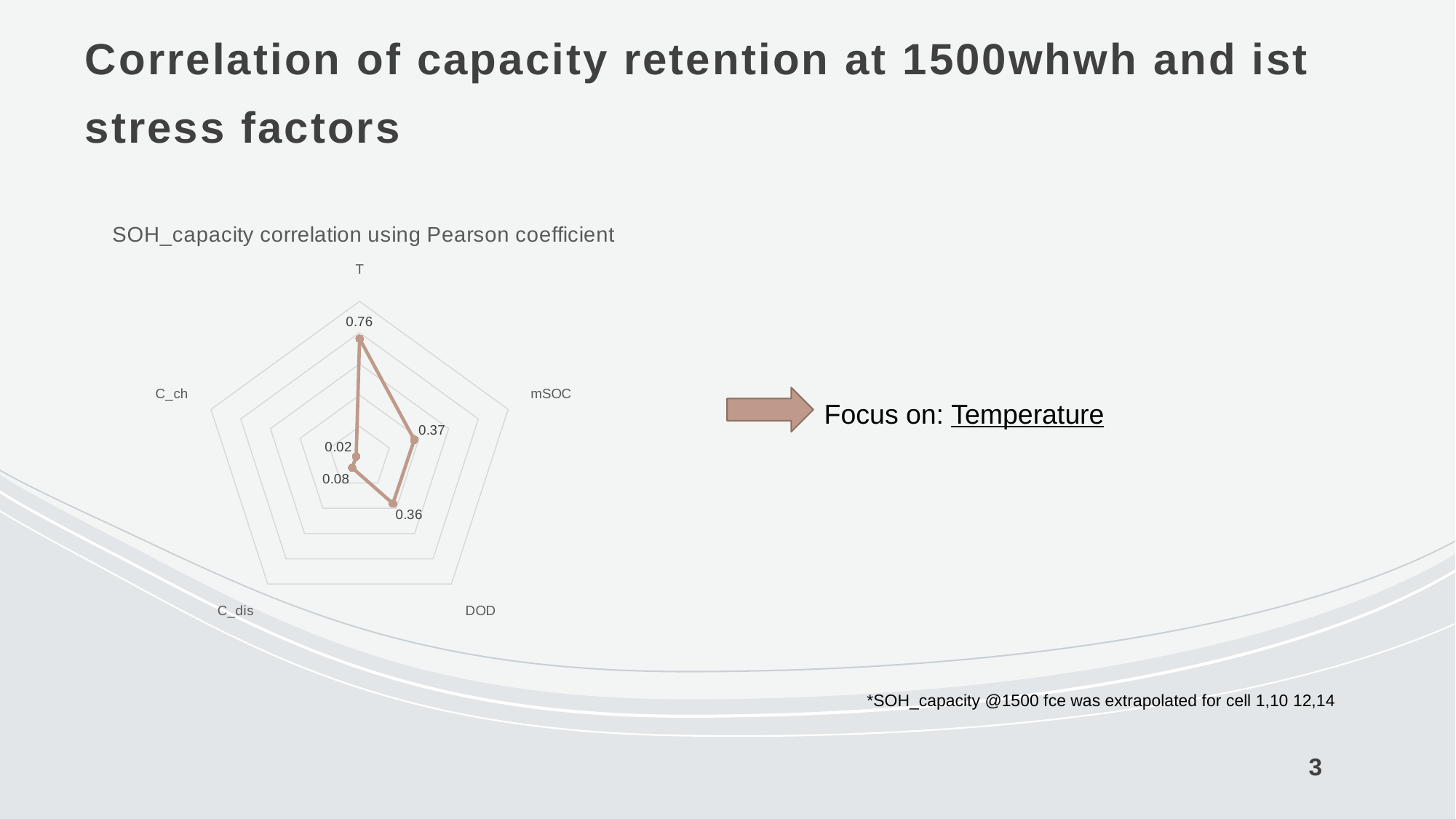

# Correlation of capacity retention at 1500whwh and ist stress factors

### Chart: SOH_capacity correlation using Pearson coefficient

| Category |  |
|---|---|
| T | 0.7614967737611226 |
| mSOC | 0.36835728438313387 |
| DOD | 0.3637636769415604 |
| C_dis | 0.08034909078248527 |
| C_ch | 0.022786197567488797 |
Focus on: Temperature
*SOH_capacity @1500 fce was extrapolated for cell 1,10 12,14
Lukas, Twaice for Scoot-e
3